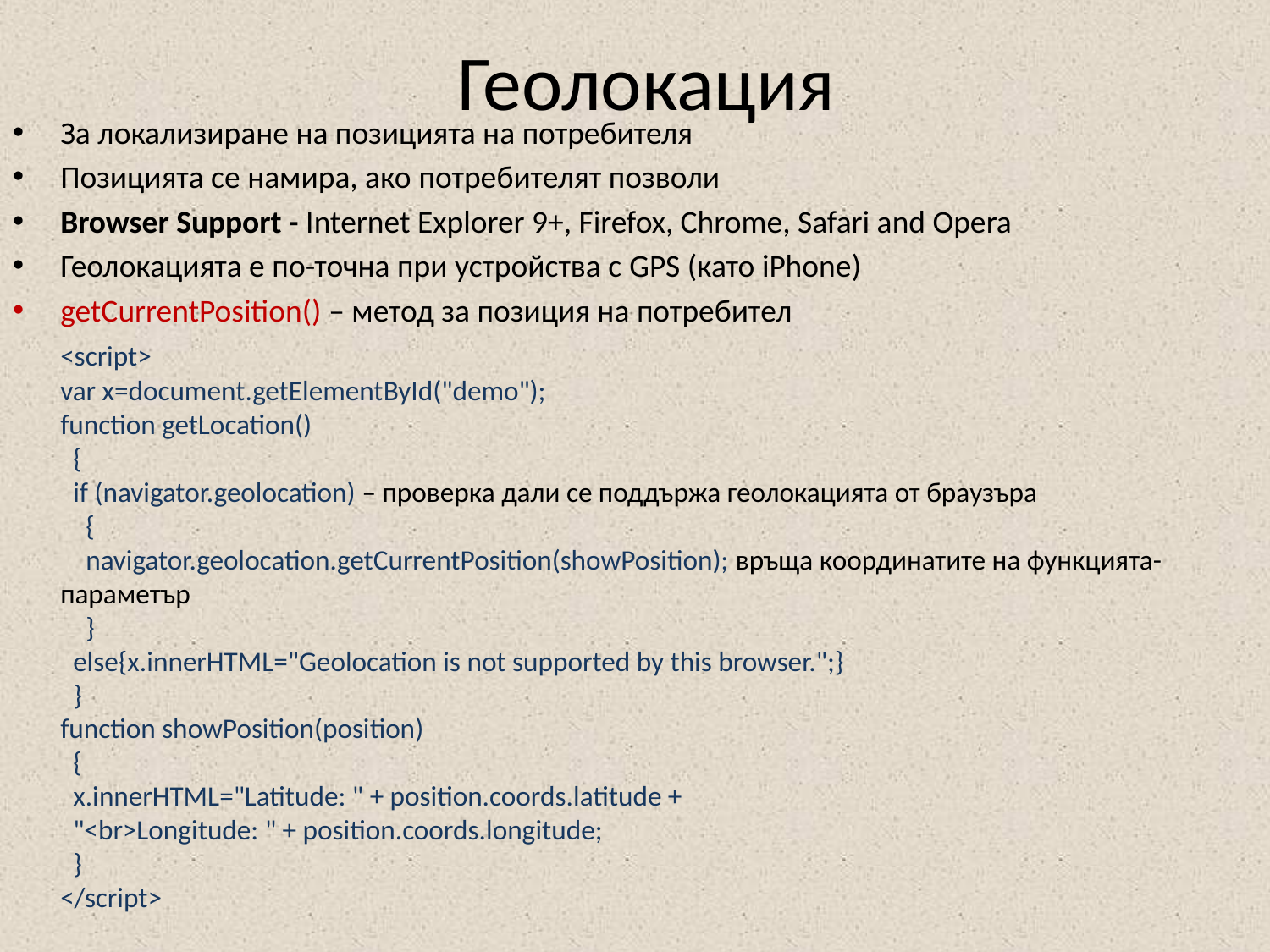

# Геолокация
За локализиране на позицията на потребителя
Позицията се намира, ако потребителят позволи
Browser Support - Internet Explorer 9+, Firefox, Chrome, Safari and Opera
Геолокацията е по-точна при устройства с GPS (като iPhone)
getCurrentPosition() – метод за позиция на потребител
	<script>
var x=document.getElementById("demo");
function getLocation()
  {
  if (navigator.geolocation) – проверка дали се поддържа геолокацията от браузъра
    {
    navigator.geolocation.getCurrentPosition(showPosition); връща координатите на функцията-параметър
    }
  else{x.innerHTML="Geolocation is not supported by this browser.";}
  }
function showPosition(position)
  {
  x.innerHTML="Latitude: " + position.coords.latitude +
  "<br>Longitude: " + position.coords.longitude;
  }
</script>